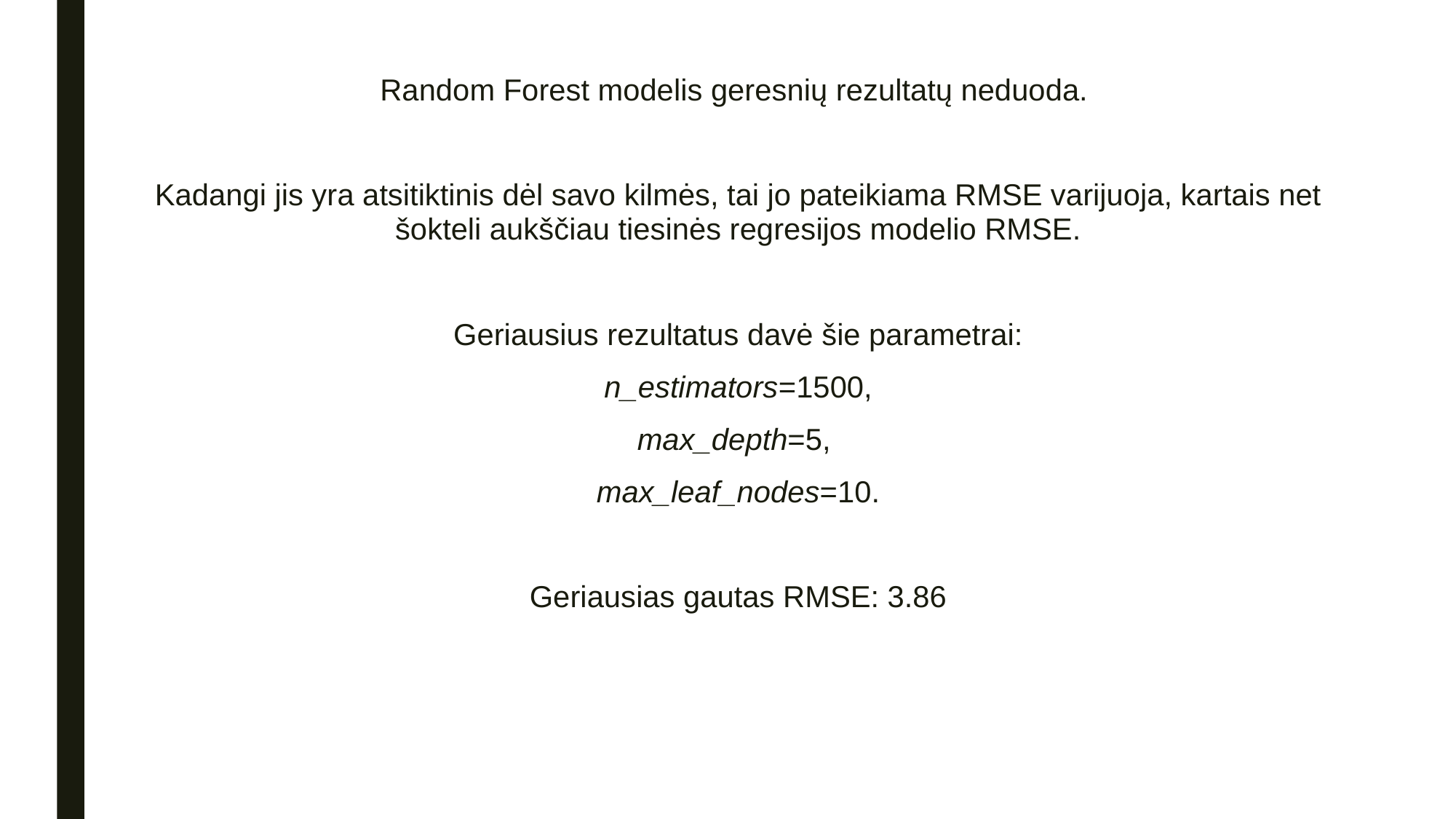

Random Forest modelis geresnių rezultatų neduoda.

Kadangi jis yra atsitiktinis dėl savo kilmės, tai jo pateikiama RMSE varijuoja, kartais net šokteli aukščiau tiesinės regresijos modelio RMSE.

Geriausius rezultatus davė šie parametrai:
n_estimators=1500,
max_depth=5,
max_leaf_nodes=10.

Geriausias gautas RMSE: 3.86